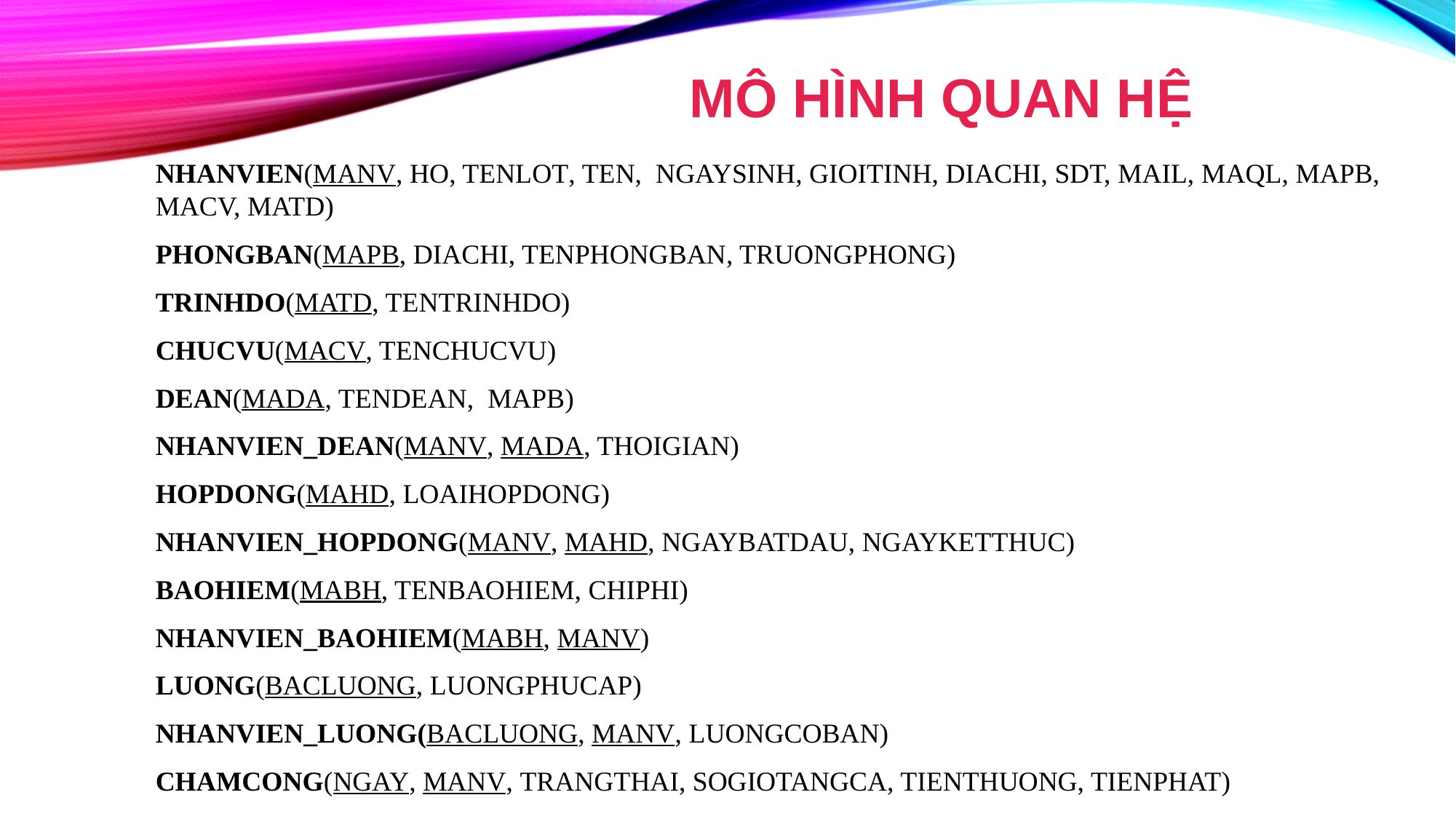

# MÔ HÌNH QUAN HỆ
NHANVIEN(MANV, HO, TENLOT, TEN,  NGAYSINH, GIOITINH, DIACHI, SDT, MAIL, MAQL, MAPB, MACV, MATD)
PHONGBAN(MAPB, DIACHI, TENPHONGBAN, TRUONGPHONG)
TRINHDO(MATD, TENTRINHDO)
CHUCVU(MACV, TENCHUCVU)
DEAN(MADA, TENDEAN,  MAPB)
NHANVIEN_DEAN(MANV, MADA, THOIGIAN)
HOPDONG(MAHD, LOAIHOPDONG)
NHANVIEN_HOPDONG(MANV, MAHD, NGAYBATDAU, NGAYKETTHUC)
BAOHIEM(MABH, TENBAOHIEM, CHIPHI)
NHANVIEN_BAOHIEM(MABH, MANV)
LUONG(BACLUONG, LUONGPHUCAP)
NHANVIEN_LUONG(BACLUONG, MANV, LUONGCOBAN)
CHAMCONG(NGAY, MANV, TRANGTHAI, SOGIOTANGCA, TIENTHUONG, TIENPHAT)